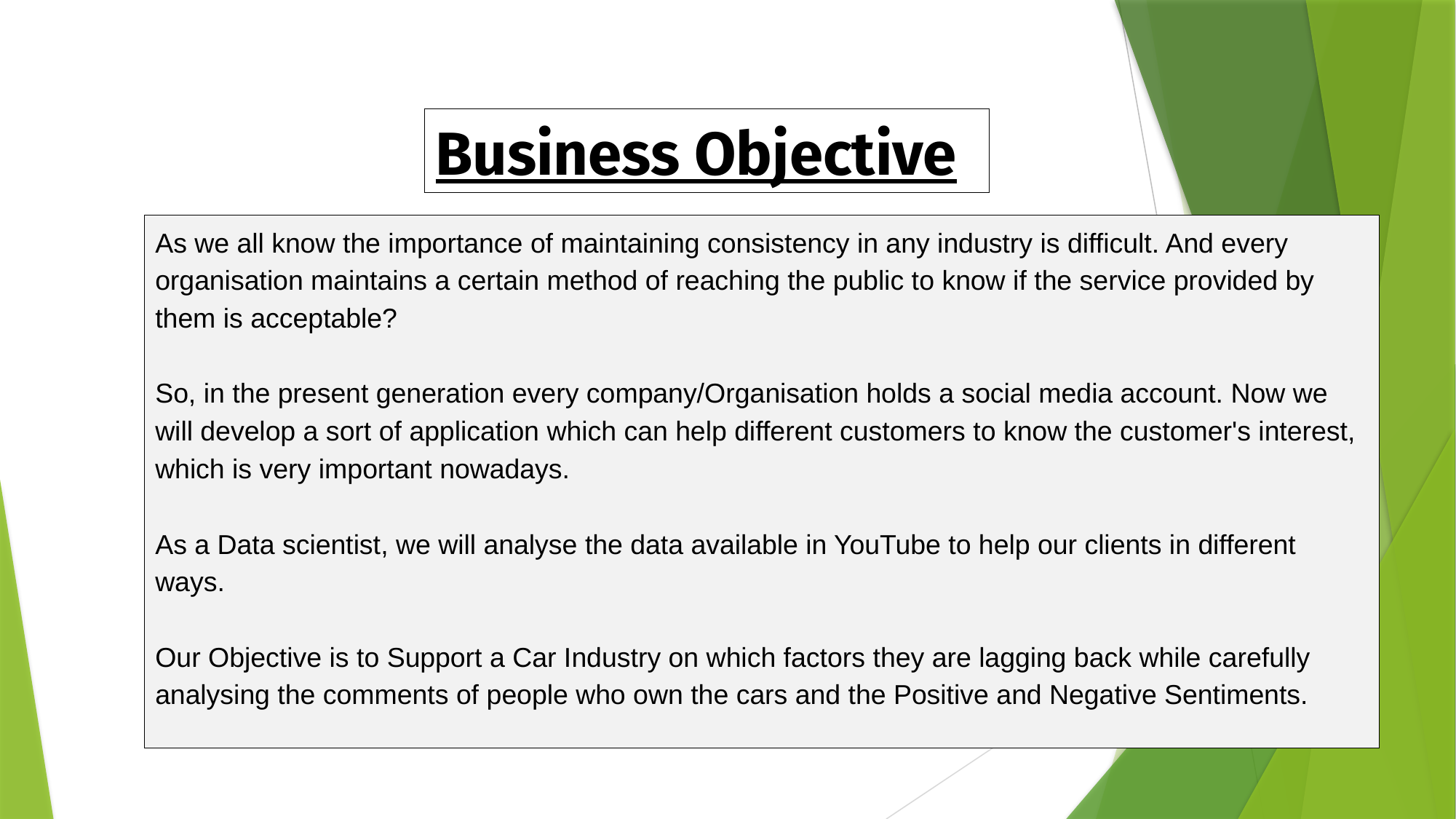

Business Objective
As we all know the importance of maintaining consistency in any industry is difficult. And every organisation maintains a certain method of reaching the public to know if the service provided by them is acceptable?

So, in the present generation every company/Organisation holds a social media account. Now we will develop a sort of application which can help different customers to know the customer's interest, which is very important nowadays.

As a Data scientist, we will analyse the data available in YouTube to help our clients in different ways.

Our Objective is to Support a Car Industry on which factors they are lagging back while carefully analysing the comments of people who own the cars and the Positive and Negative Sentiments.